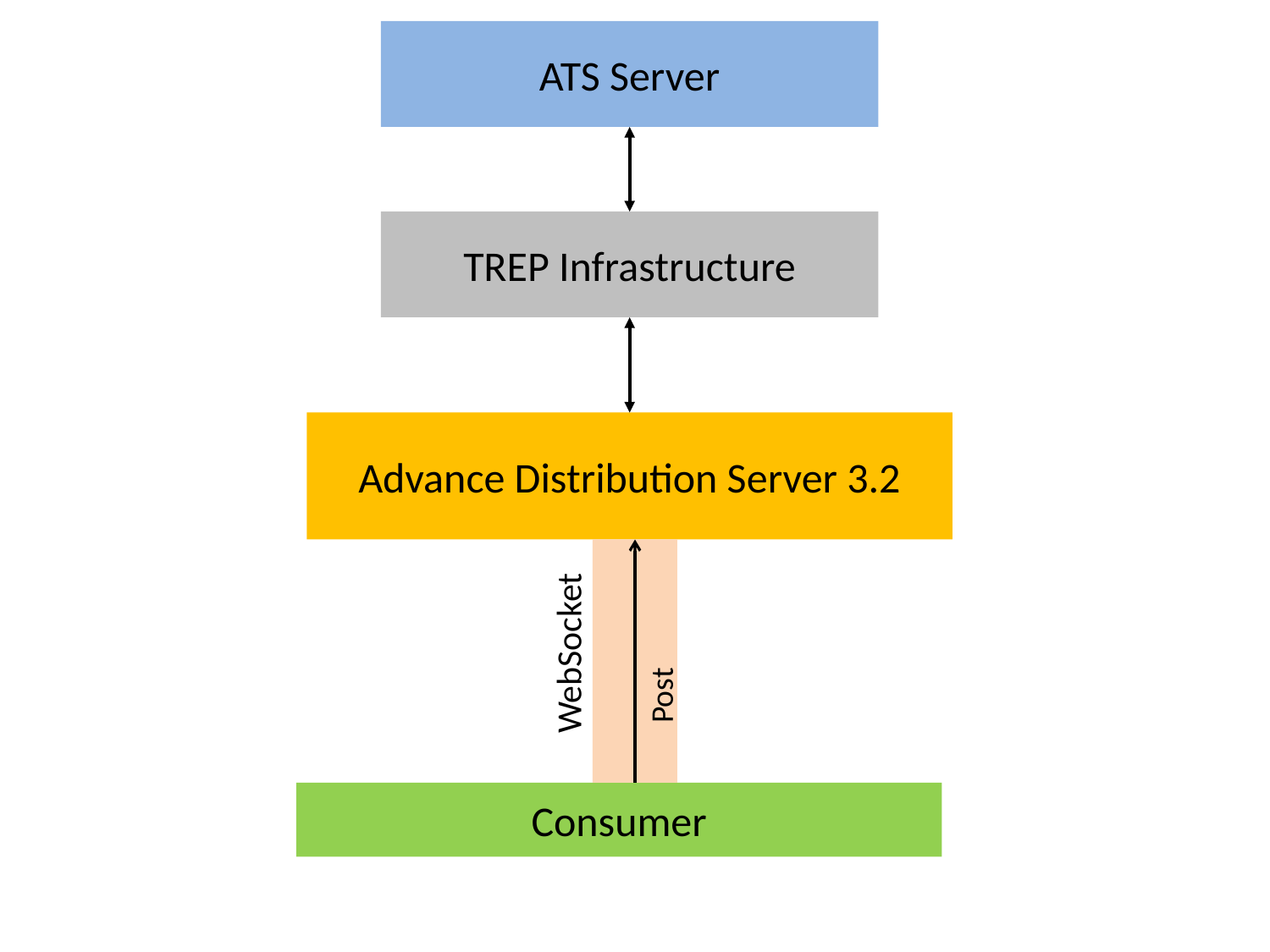

ATS Server
TREP Infrastructure
Advance Distribution Server 3.2

WebSocket
Post
Consumer